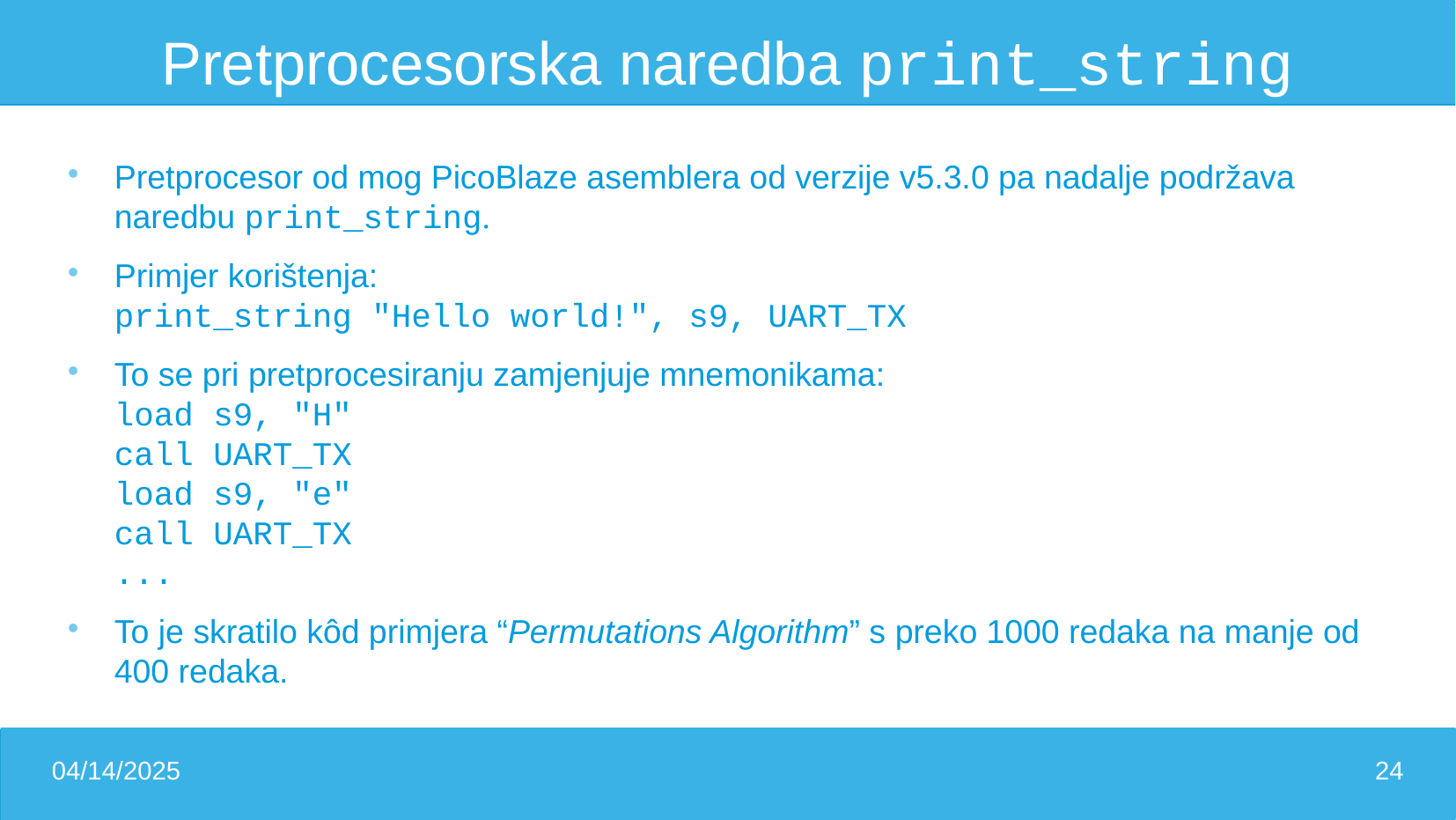

# Pretprocesorska naredba print_string
Pretprocesor od mog PicoBlaze asemblera od verzije v5.3.0 pa nadalje podržava naredbu print_string.
Primjer korištenja:
print_string "Hello world!", s9, UART_TX
To se pri pretprocesiranju zamjenjuje mnemonikama:
load s9, "H"
call UART_TX
load s9, "e"
call UART_TX
...
To je skratilo kôd primjera “Permutations Algorithm” s preko 1000 redaka na manje od 400 redaka.
04/14/2025
24